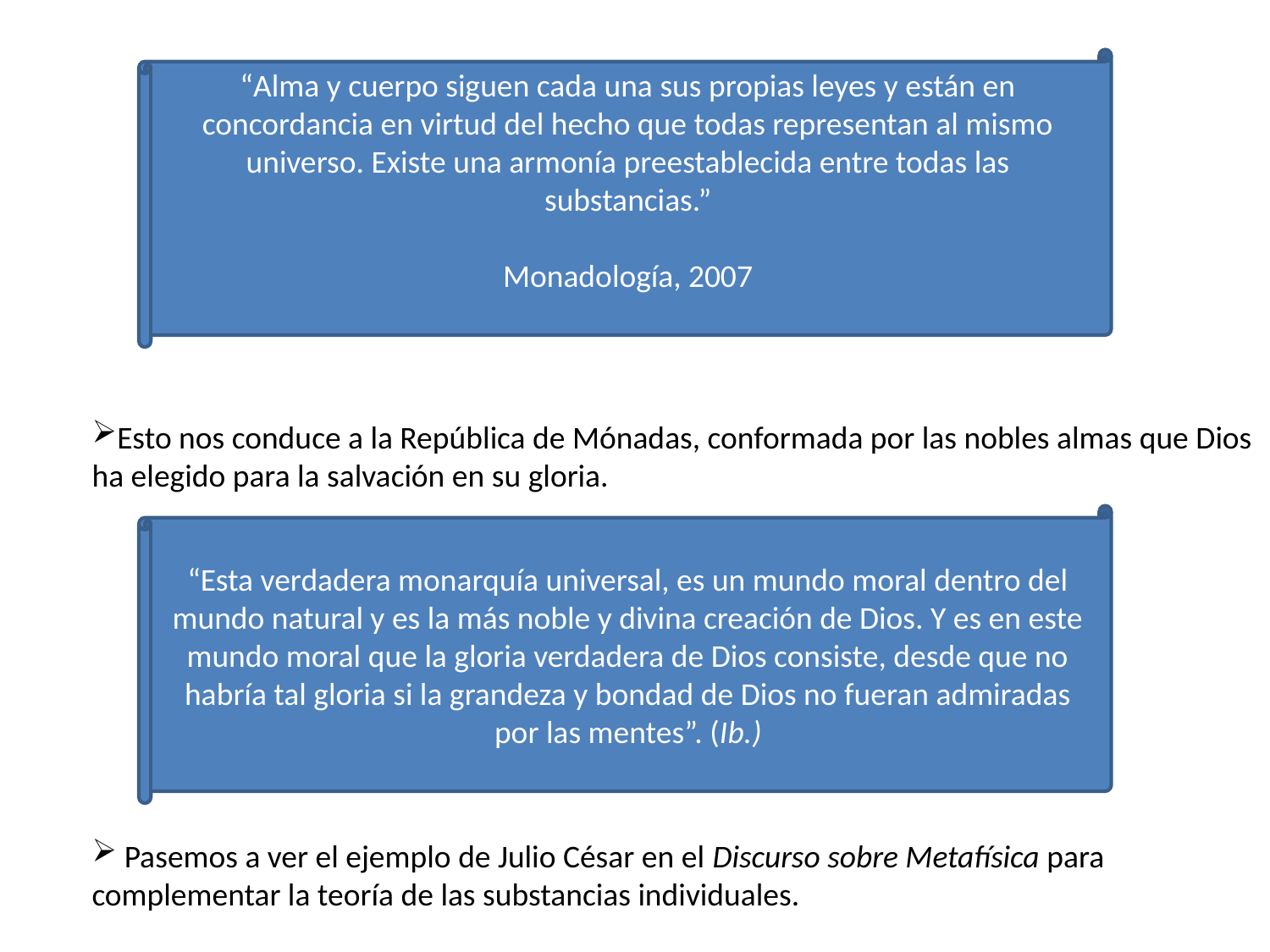

Esto nos conduce a la República de Mónadas, conformada por las nobles almas que Dios ha elegido para la salvación en su gloria.

 Pasemos a ver el ejemplo de Julio César en el Discurso sobre Metafísica para complementar la teoría de las substancias individuales.

“Alma y cuerpo siguen cada una sus propias leyes y están en concordancia en virtud del hecho que todas representan al mismo universo. Existe una armonía preestablecida entre todas las substancias.”

Monadología, 2007

“Esta verdadera monarquía universal, es un mundo moral dentro del mundo natural y es la más noble y divina creación de Dios. Y es en este mundo moral que la gloria verdadera de Dios consiste, desde que no habría tal gloria si la grandeza y bondad de Dios no fueran admiradas por las mentes”. (Ib.)